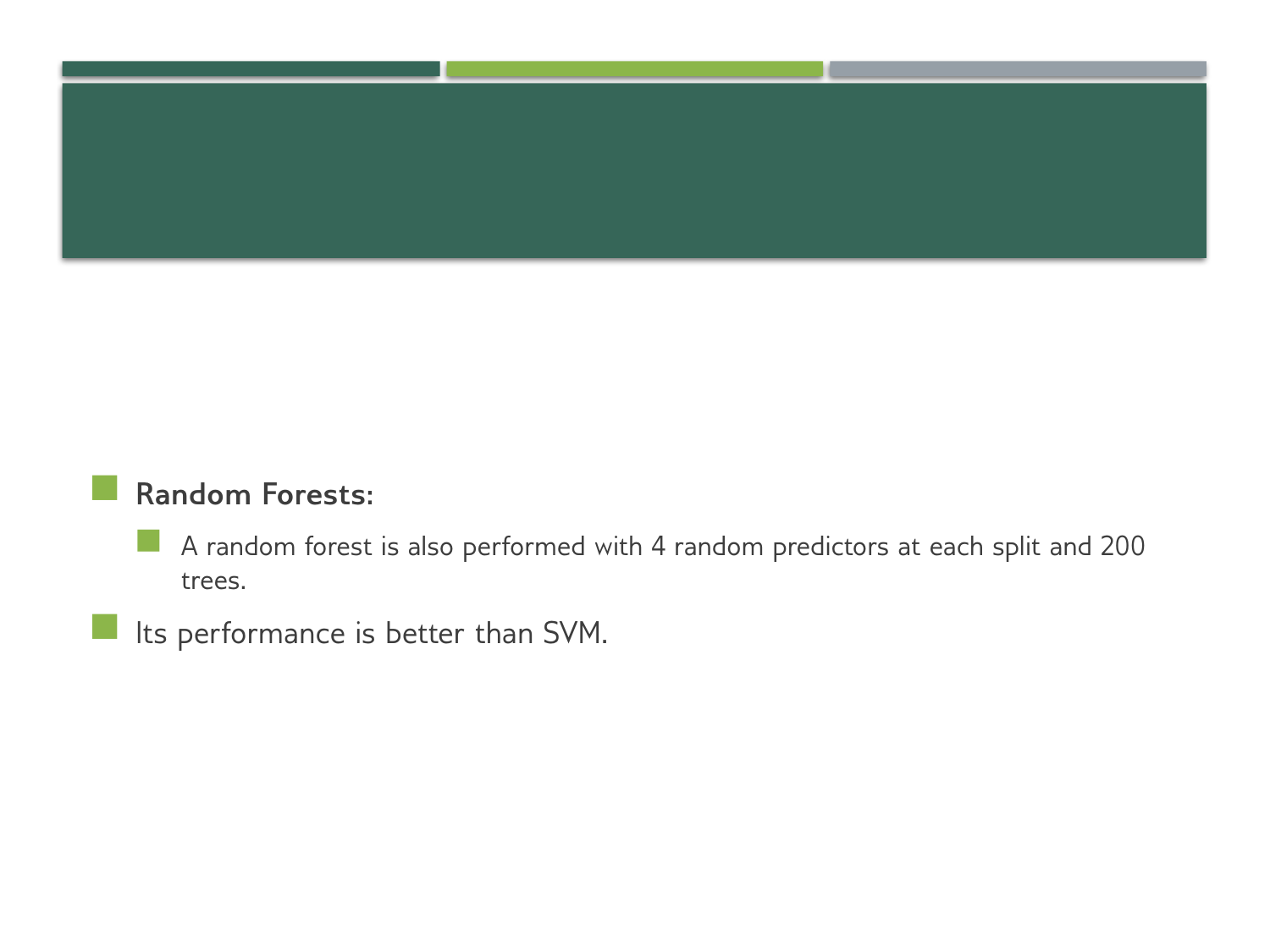

#
Random Forests:
A random forest is also performed with 4 random predictors at each split and 200 trees.
Its performance is better than SVM.